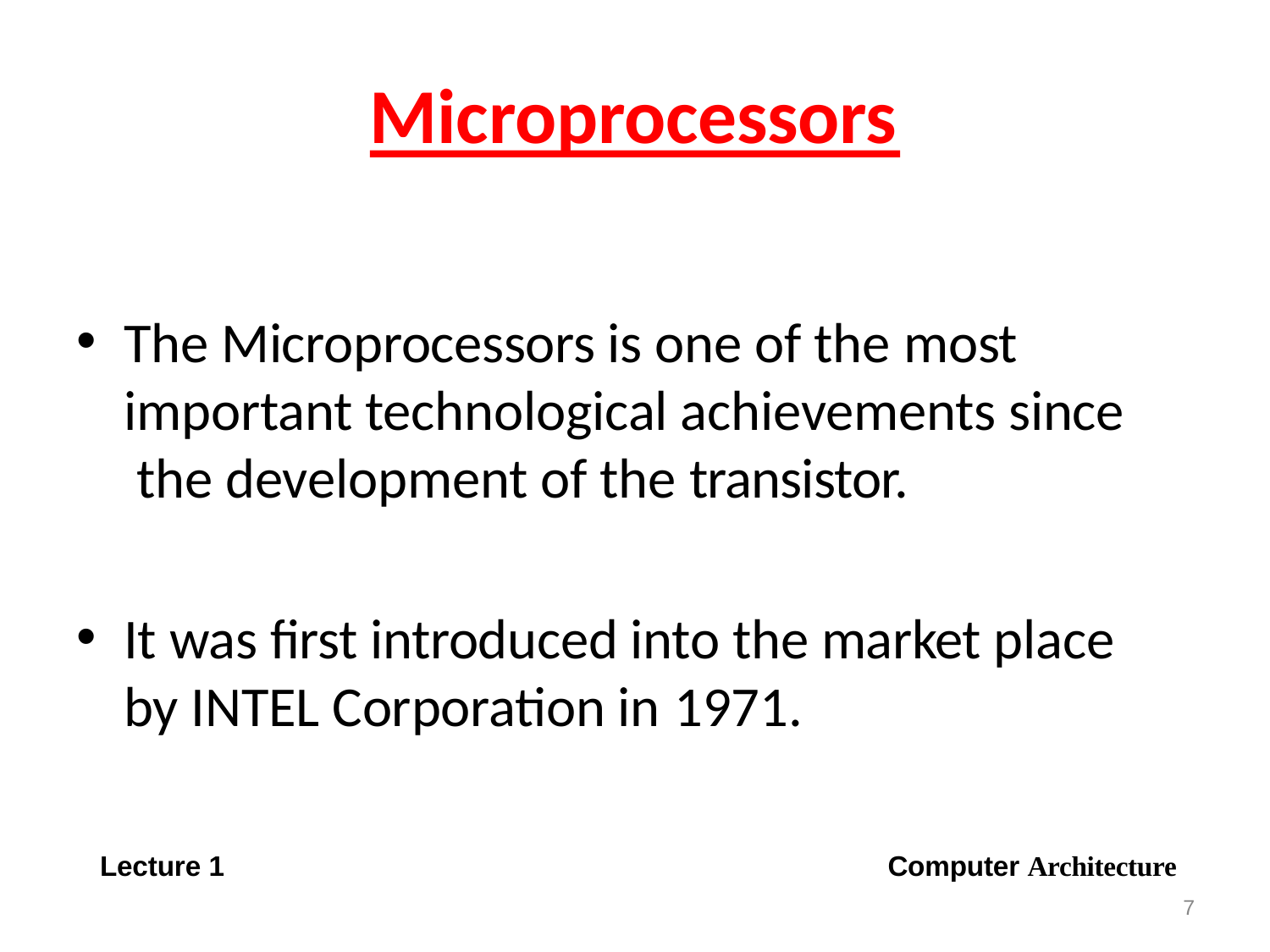

# Microprocessors

The Microprocessors is one of the most  important technological achievements since  the development of the transistor.

It was first introduced into the market place  by INTEL Corporation in 1971.
Lecture 1
Computer Architecture
7